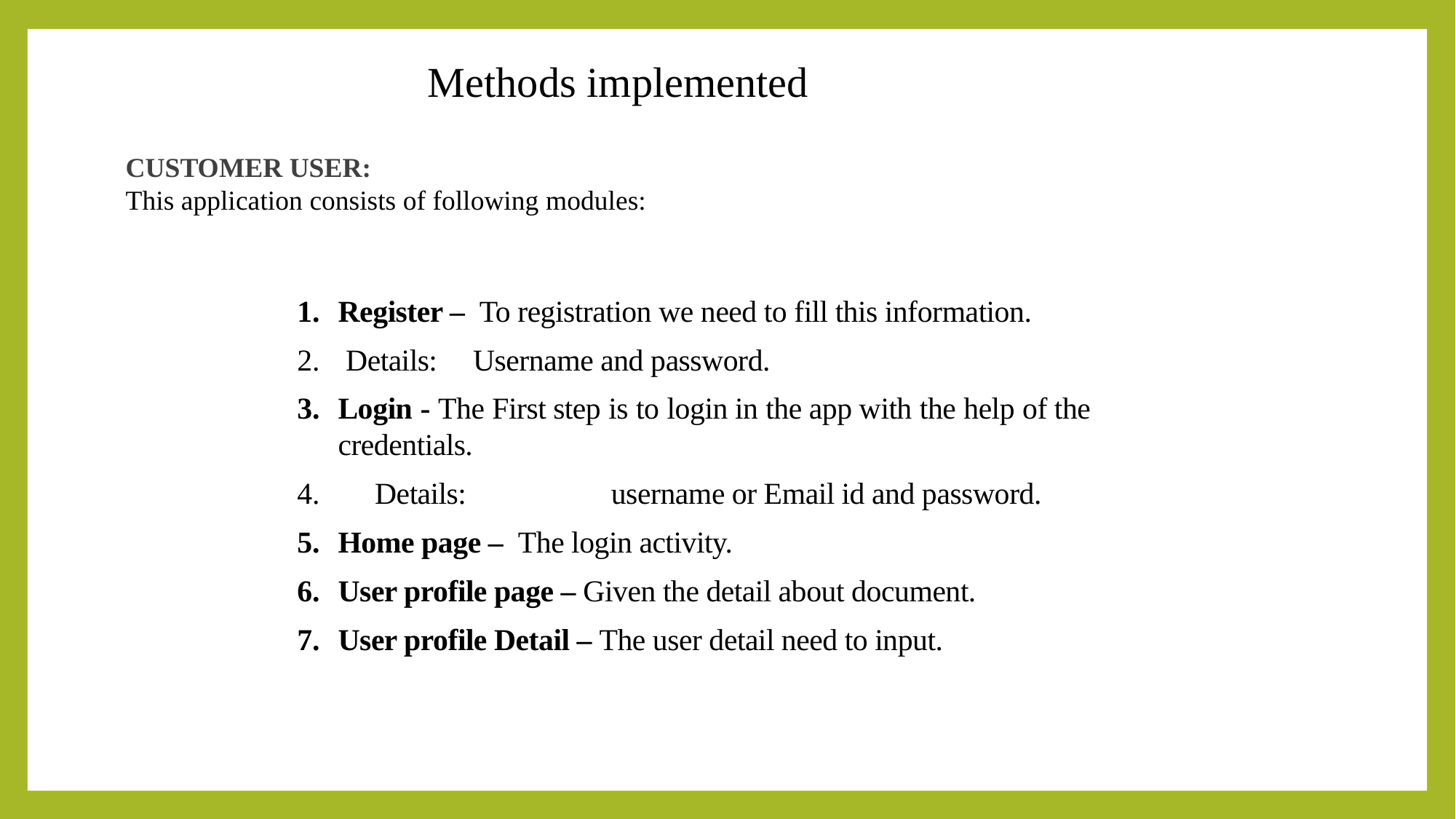

Methods implemented

CUSTOMER USER:
This application consists of following modules:
Register –  To registration we need to fill this information.
 Details:	Username and password.
Login - The First step is to login in the app with the help of the credentials.
     Details:                    username or Email id and password.
Home page –  The login activity.
User profile page – Given the detail about document.
User profile Detail – The user detail need to input.